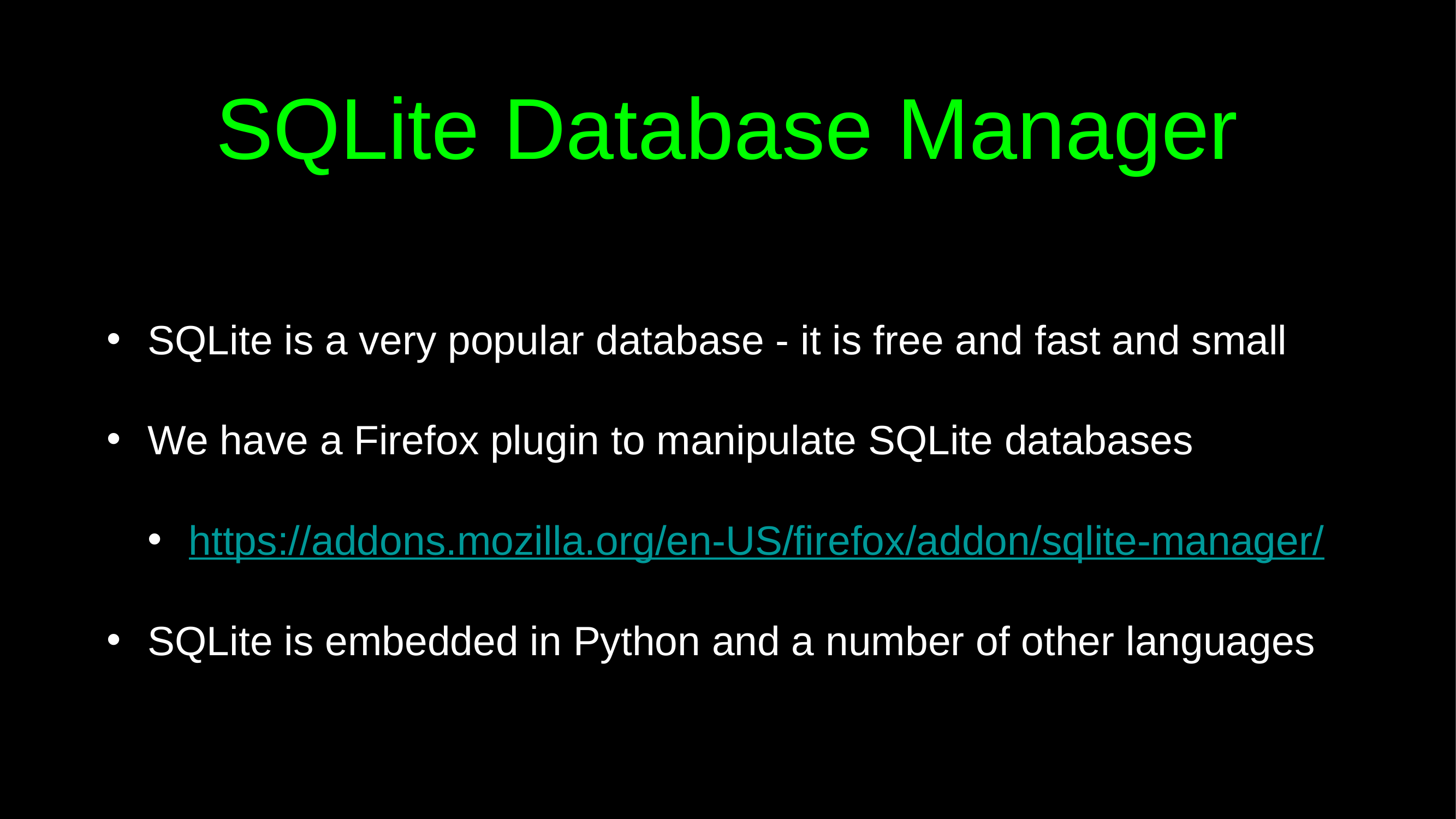

# SQLite Database Manager
SQLite is a very popular database - it is free and fast and small
We have a Firefox plugin to manipulate SQLite databases
https://addons.mozilla.org/en-US/firefox/addon/sqlite-manager/
SQLite is embedded in Python and a number of other languages